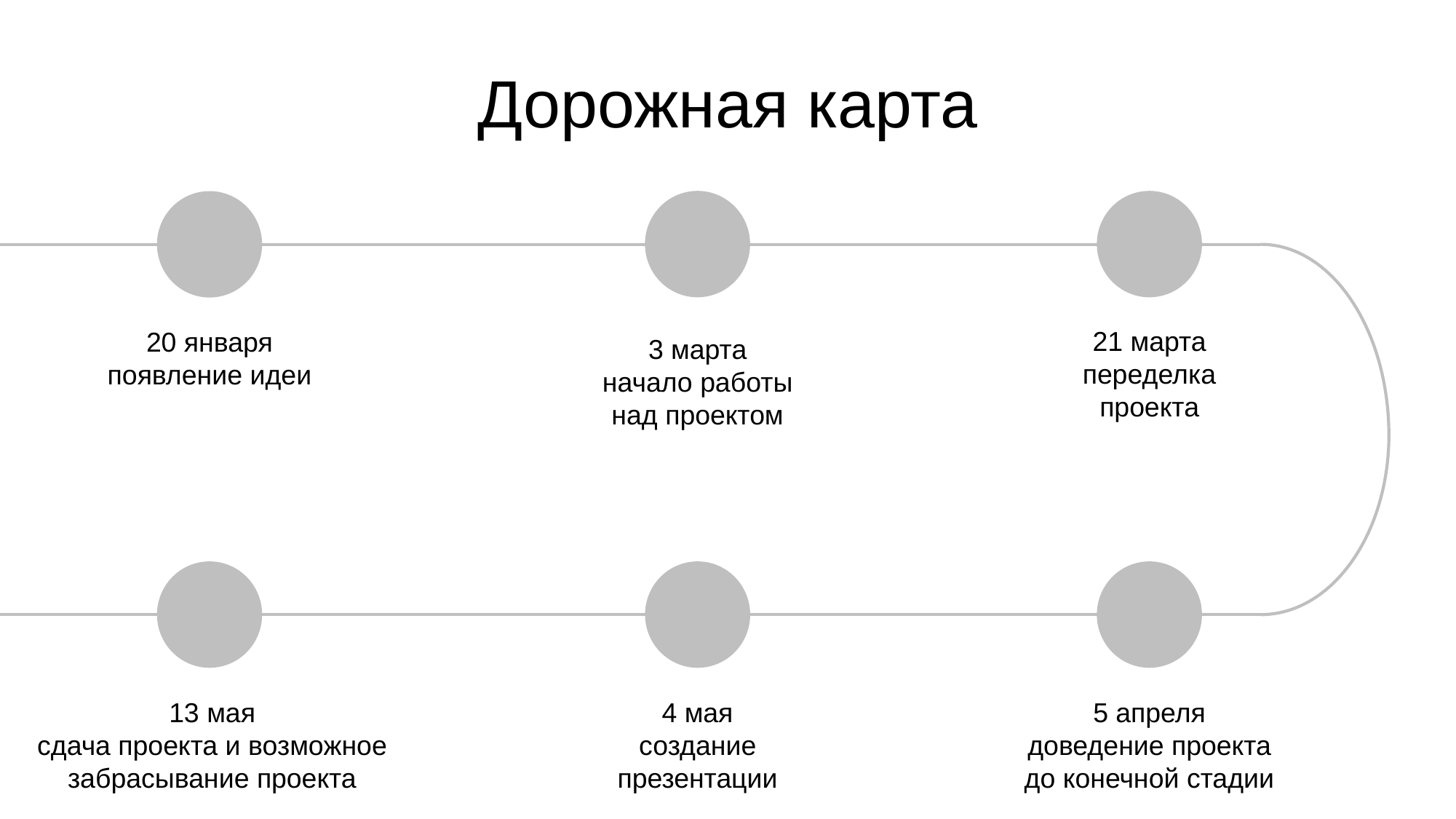

# Дорожная карта

21 марта переделка проекта
20 января
появление идеи
3 марта
начало работы над проектом

13 мая
сдача проекта и возможное забрасывание проекта
4 мая
создание презентации
5 апреля
доведение проекта до конечной стадии